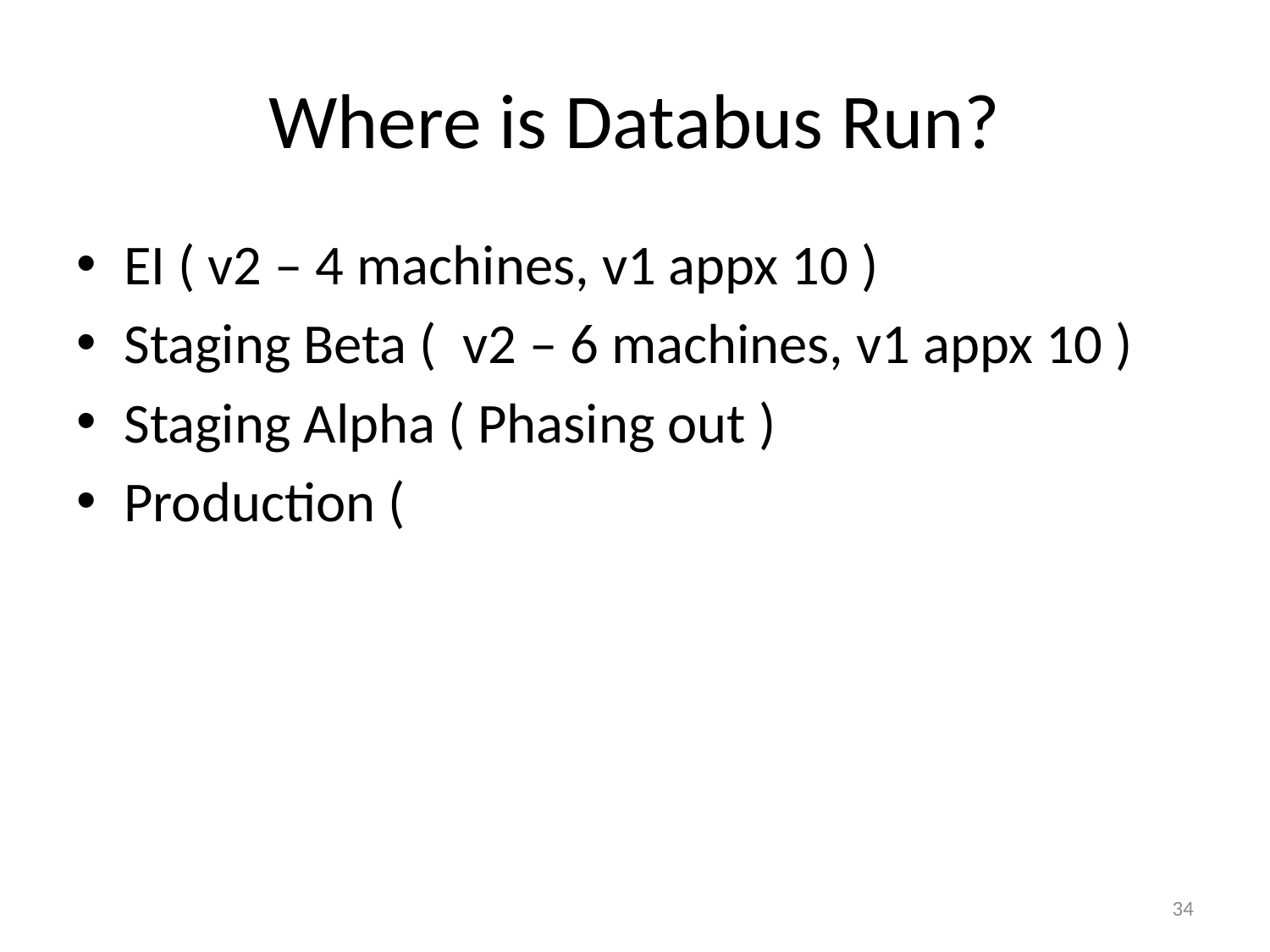

# Where is Databus Run?
EI ( v2 – 4 machines, v1 appx 10 )
Staging Beta (  v2 – 6 machines, v1 appx 10 )
Staging Alpha ( Phasing out )
Production (
34